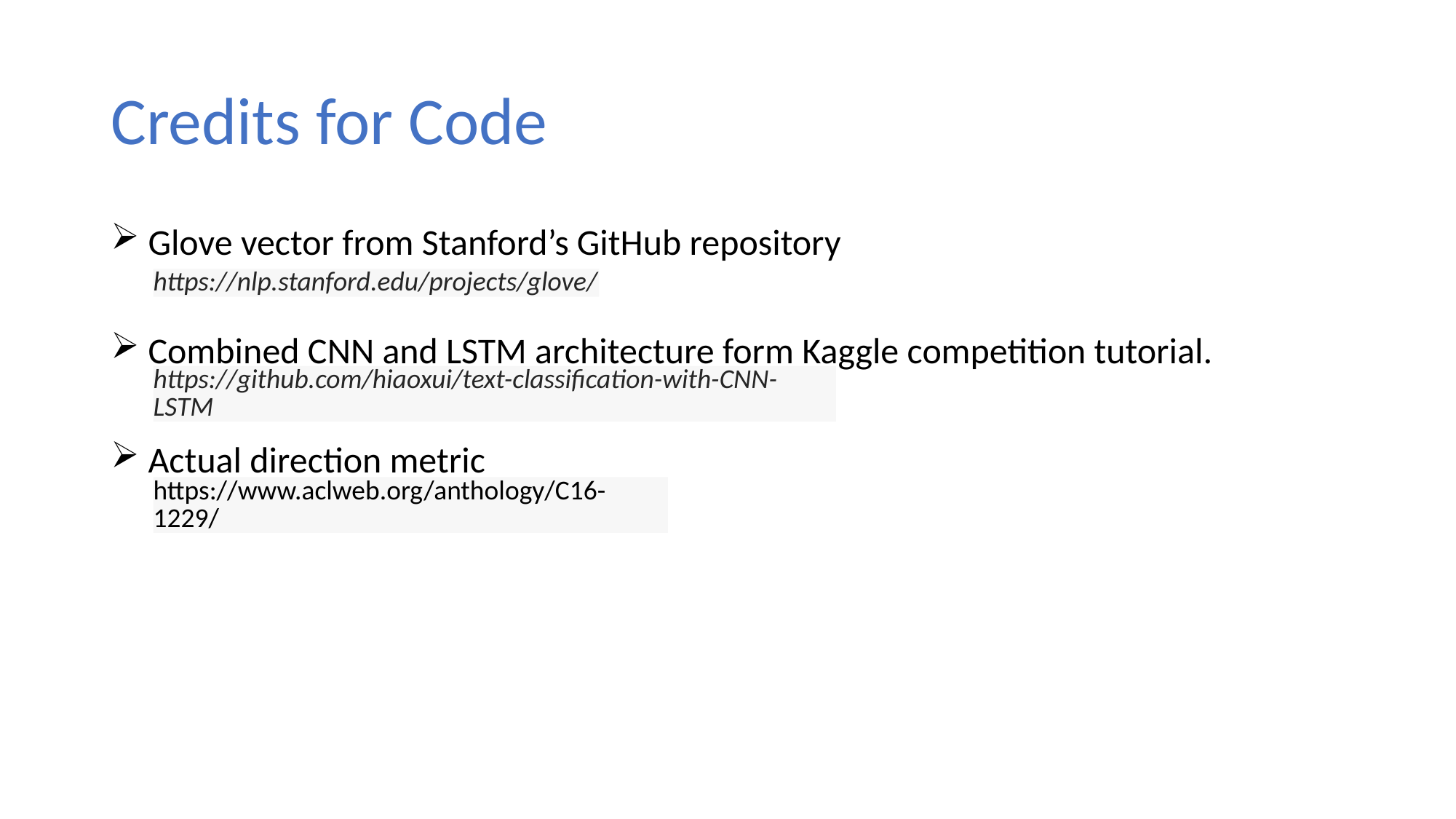

# Credits for Code
 Glove vector from Stanford’s GitHub repository

 Combined CNN and LSTM architecture form Kaggle competition tutorial.

 Actual direction metric

https://nlp.stanford.edu/projects/glove/
https://github.com/hiaoxui/text-classification-with-CNN-LSTM
https://www.aclweb.org/anthology/C16-1229/